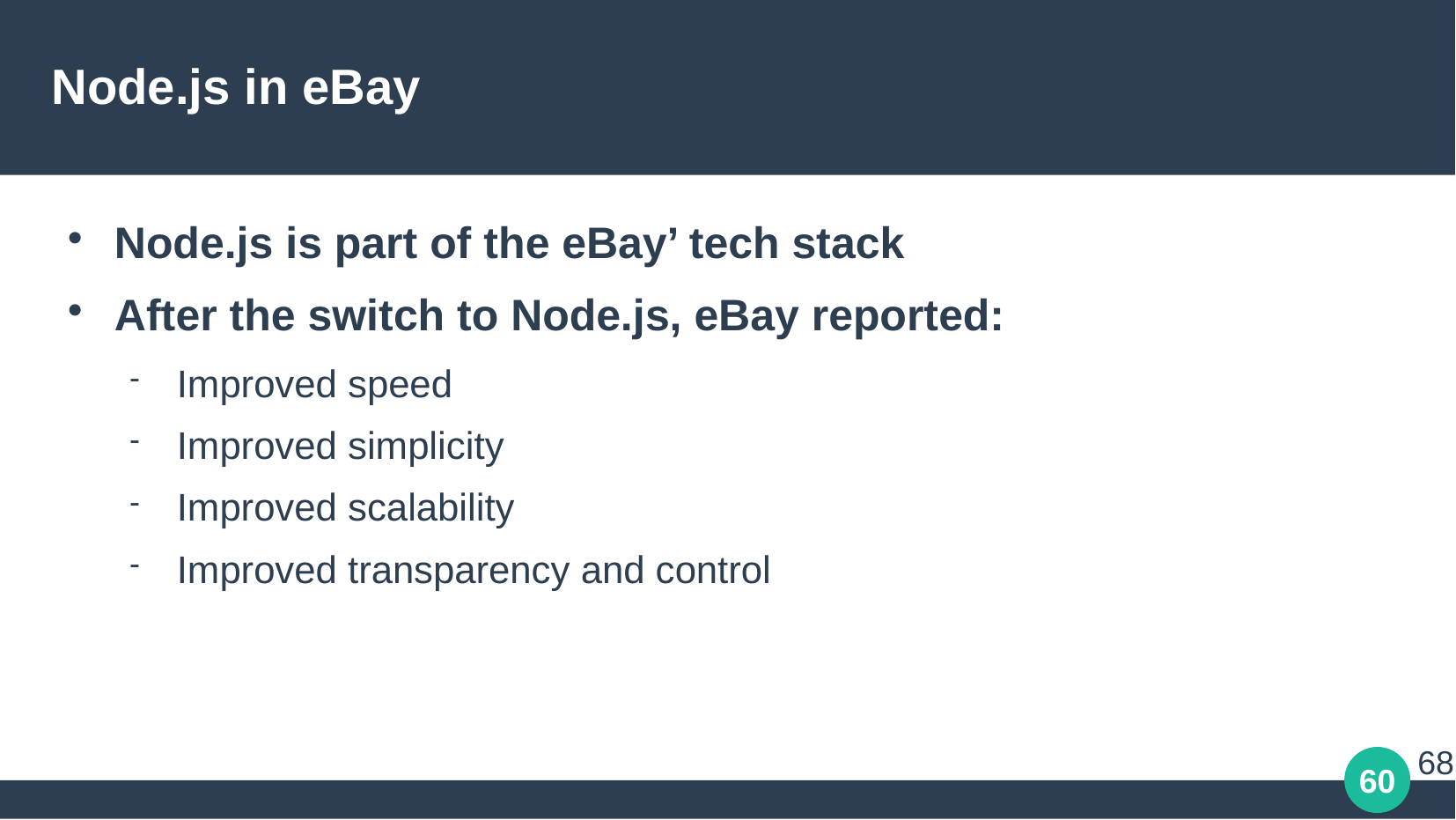

# Node.js in eBay
Node.js is part of the eBay’ tech stack
After the switch to Node.js, eBay reported:
Improved speed
Improved simplicity
Improved scalability
Improved transparency and control
68